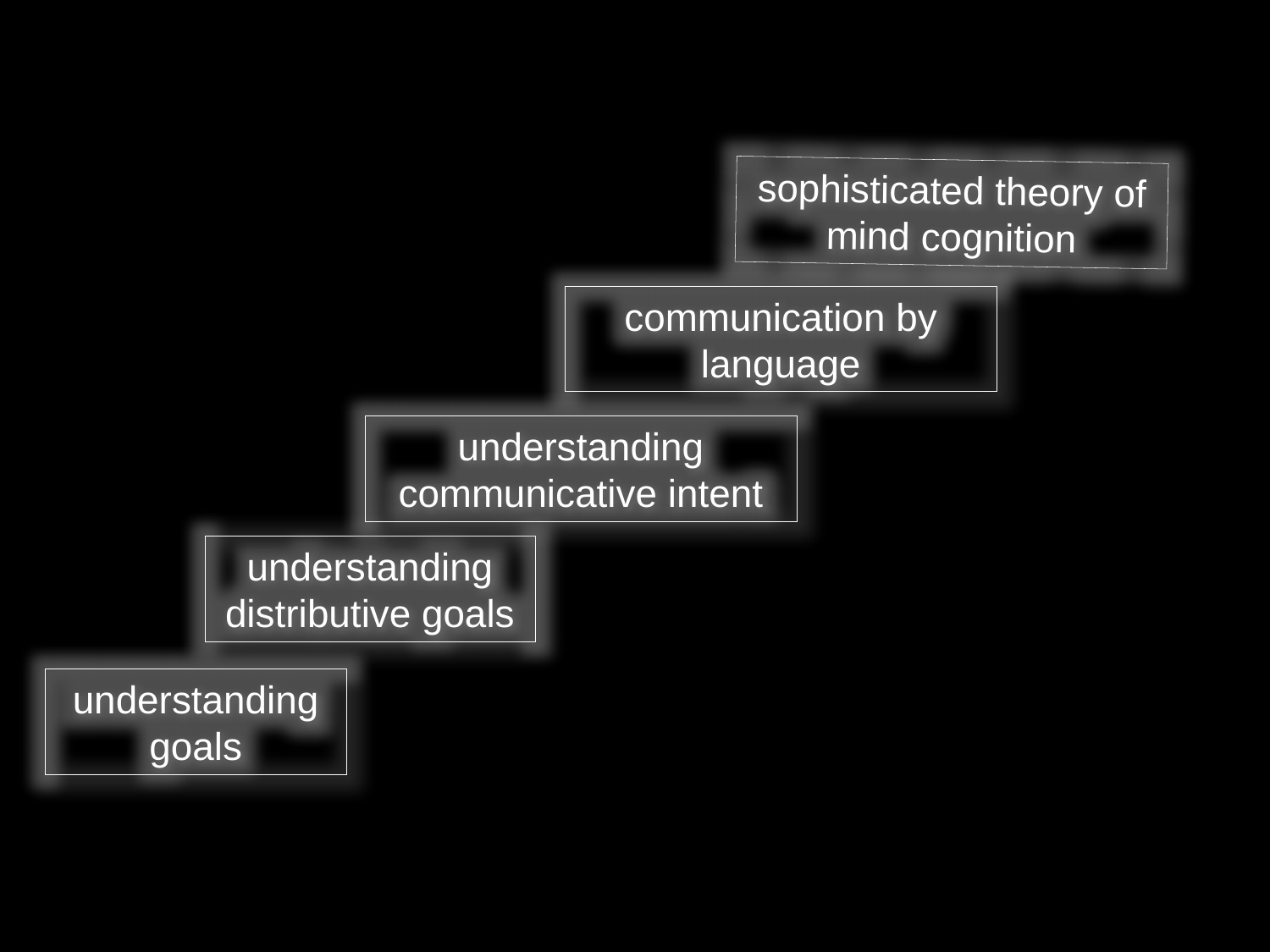

sophisticated theory of mind cognition
communication by language
understanding communicative intent
understanding distributive goals
understanding goals